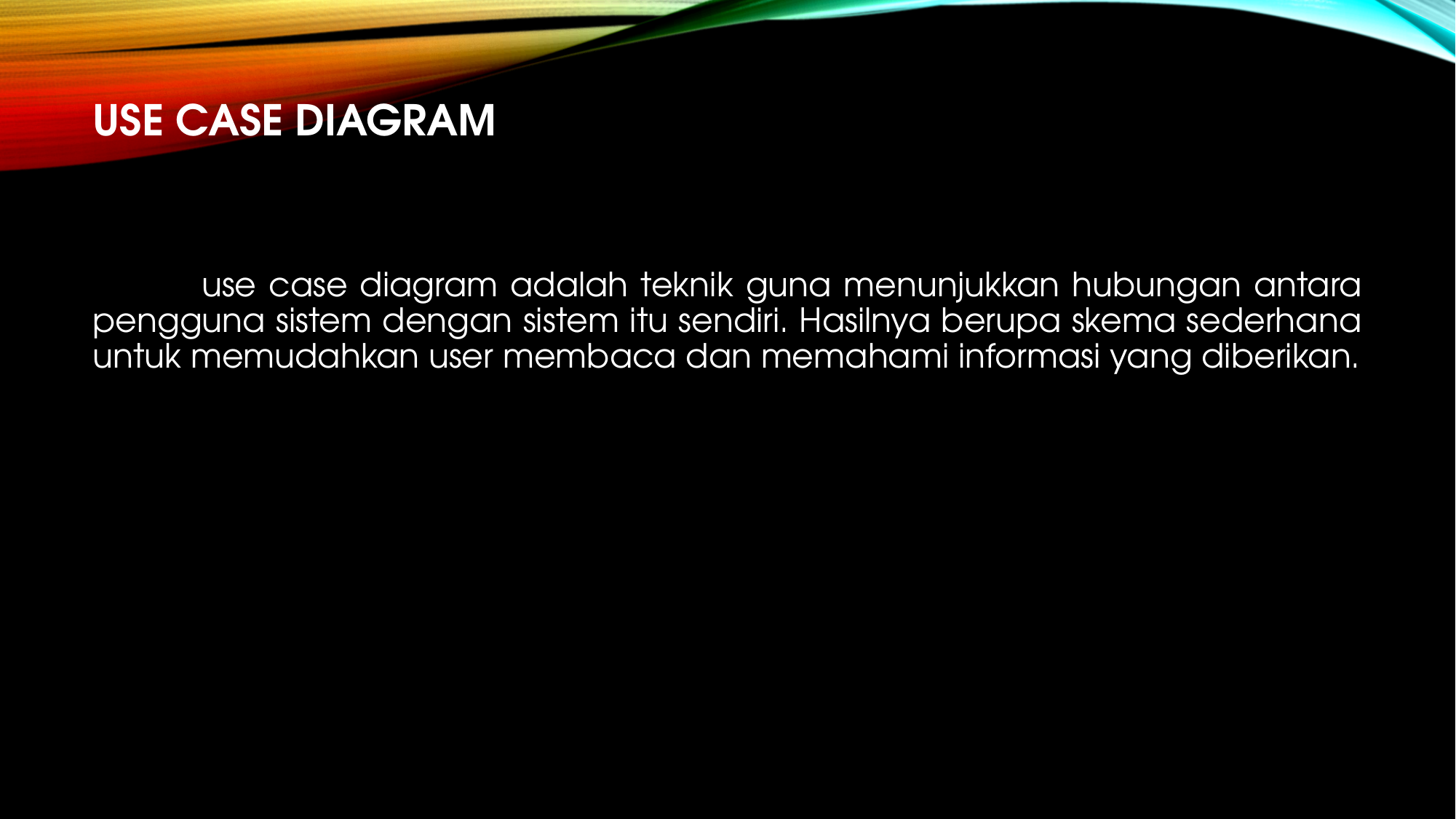

# use case diagram
	use case diagram adalah teknik guna menunjukkan hubungan antara pengguna sistem dengan sistem itu sendiri. Hasilnya berupa skema sederhana untuk memudahkan user membaca dan memahami informasi yang diberikan.